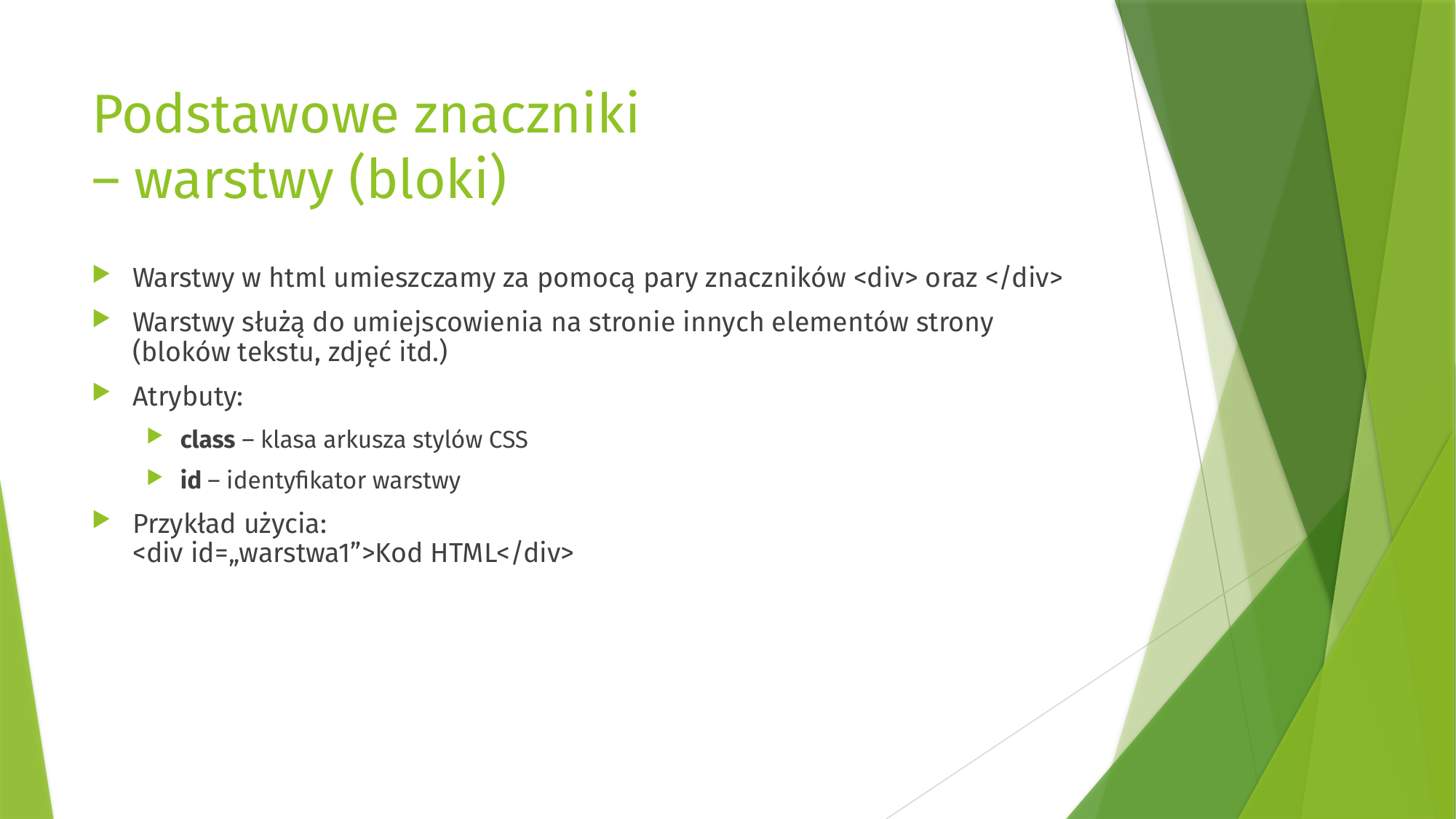

# Podstawowe znaczniki – warstwy (bloki)
Warstwy w html umieszczamy za pomocą pary znaczników <div> oraz </div>
Warstwy służą do umiejscowienia na stronie innych elementów strony (bloków tekstu, zdjęć itd.)
Atrybuty:
class – klasa arkusza stylów CSS
id – identyfikator warstwy
Przykład użycia:
<div id=„warstwa1”>Kod HTML</div>